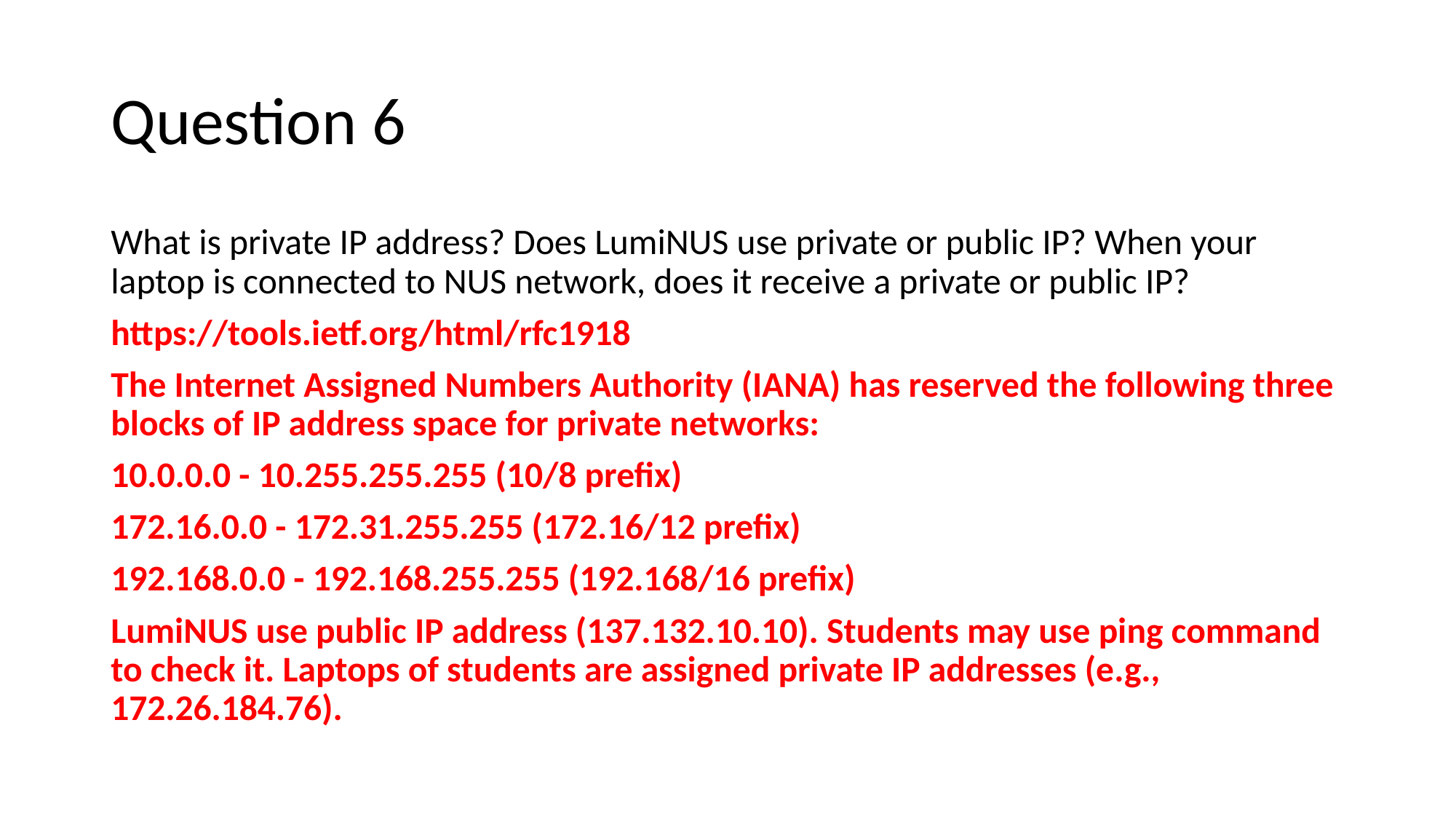

# Question 6
What is private IP address? Does LumiNUS use private or public IP? When your laptop is connected to NUS network, does it receive a private or public IP?
https://tools.ietf.org/html/rfc1918
The Internet Assigned Numbers Authority (IANA) has reserved the following three blocks of IP address space for private networks:
10.0.0.0 - 10.255.255.255 (10/8 prefix)
172.16.0.0 - 172.31.255.255 (172.16/12 prefix)
192.168.0.0 - 192.168.255.255 (192.168/16 prefix)
LumiNUS use public IP address (137.132.10.10). Students may use ping command to check it. Laptops of students are assigned private IP addresses (e.g., 172.26.184.76).